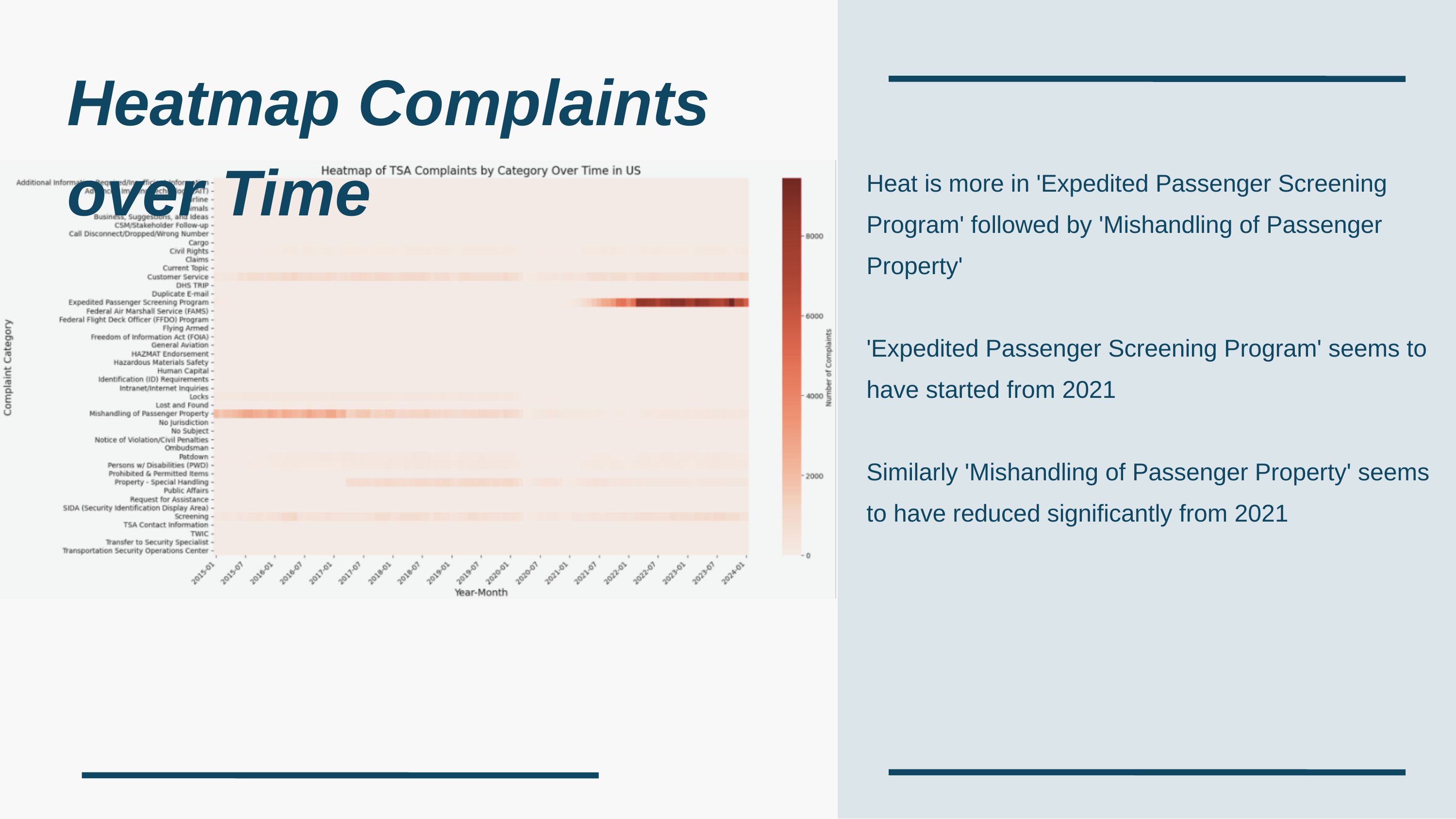

Heatmap Complaints over Time

Heat is more in 'Expedited Passenger Screening Program' followed by 'Mishandling of Passenger Property'

'Expedited Passenger Screening Program' seems to have started from 2021

Similarly 'Mishandling of Passenger Property' seems to have reduced significantly from 2021